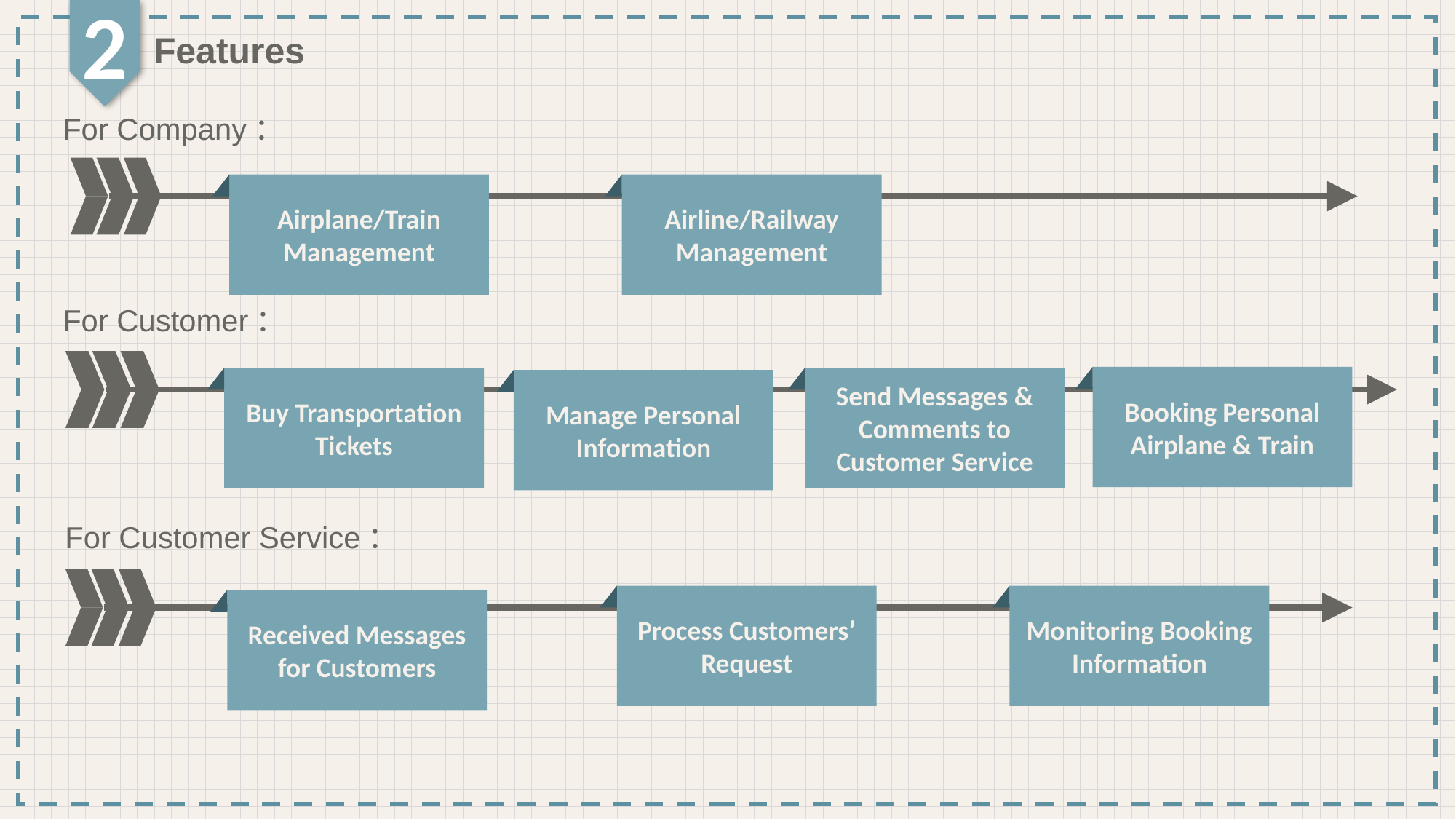

2

Features
For Company：

Airline/Railway Management

Airplane/Train Management

For Customer：

Booking Personal Airplane & Train

Buy Transportation Tickets

Send Messages & Comments to Customer Service

Manage Personal Information
For Customer Service：

Process Customers’ Request

Monitoring Booking Information

Received Messages for Customers